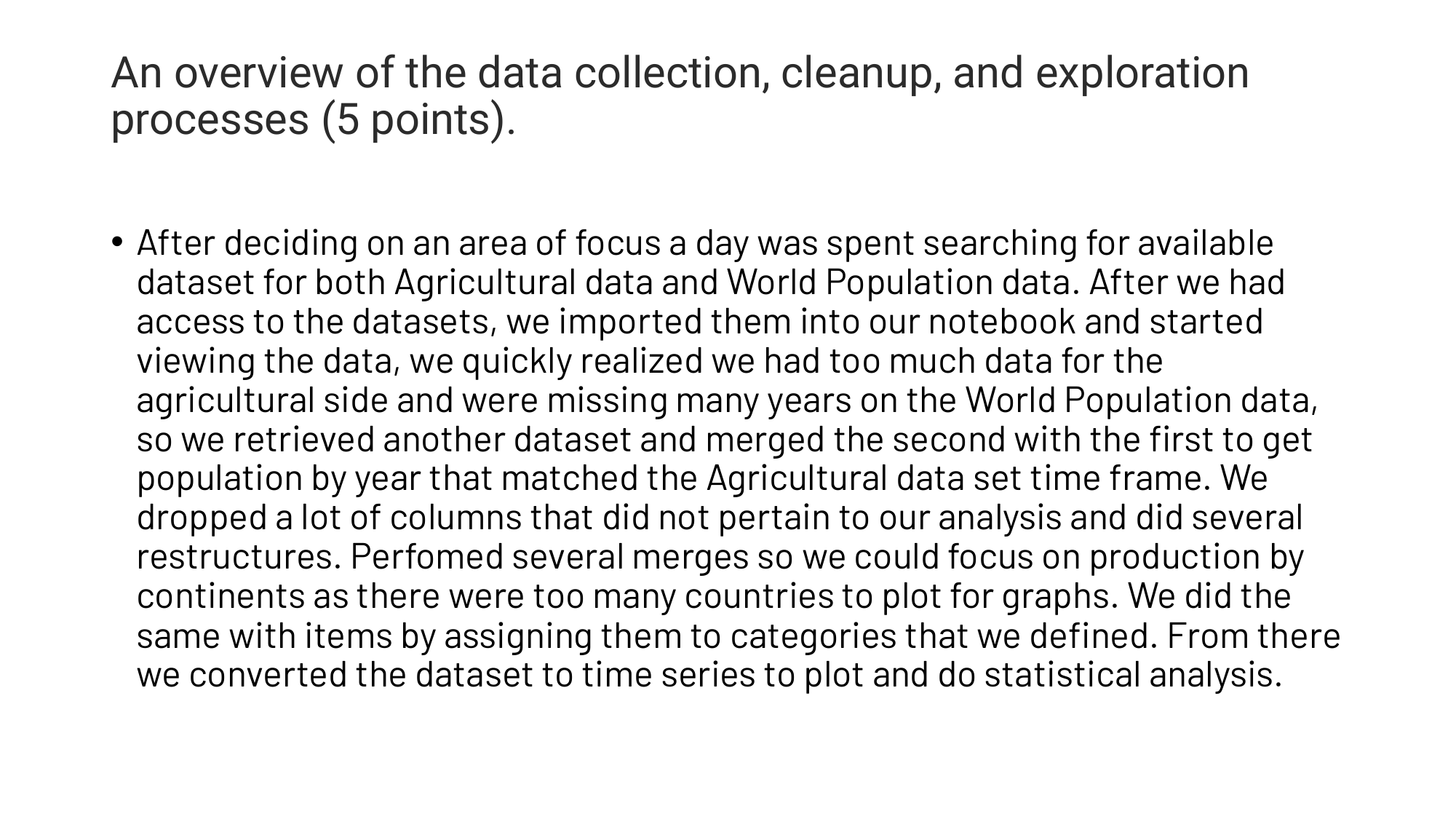

# An overview of the data collection, cleanup, and exploration processes (5 points).
After deciding on an area of focus a day was spent searching for available dataset for both Agricultural data and World Population data. After we had access to the datasets, we imported them into our notebook and started viewing the data, we quickly realized we had too much data for the agricultural side and were missing many years on the World Population data, so we retrieved another dataset and merged the second with the first to get population by year that matched the Agricultural data set time frame. We dropped a lot of columns that did not pertain to our analysis and did several restructures. Perfomed several merges so we could focus on production by continents as there were too many countries to plot for graphs. We did the same with items by assigning them to categories that we defined. From there we converted the dataset to time series to plot and do statistical analysis.